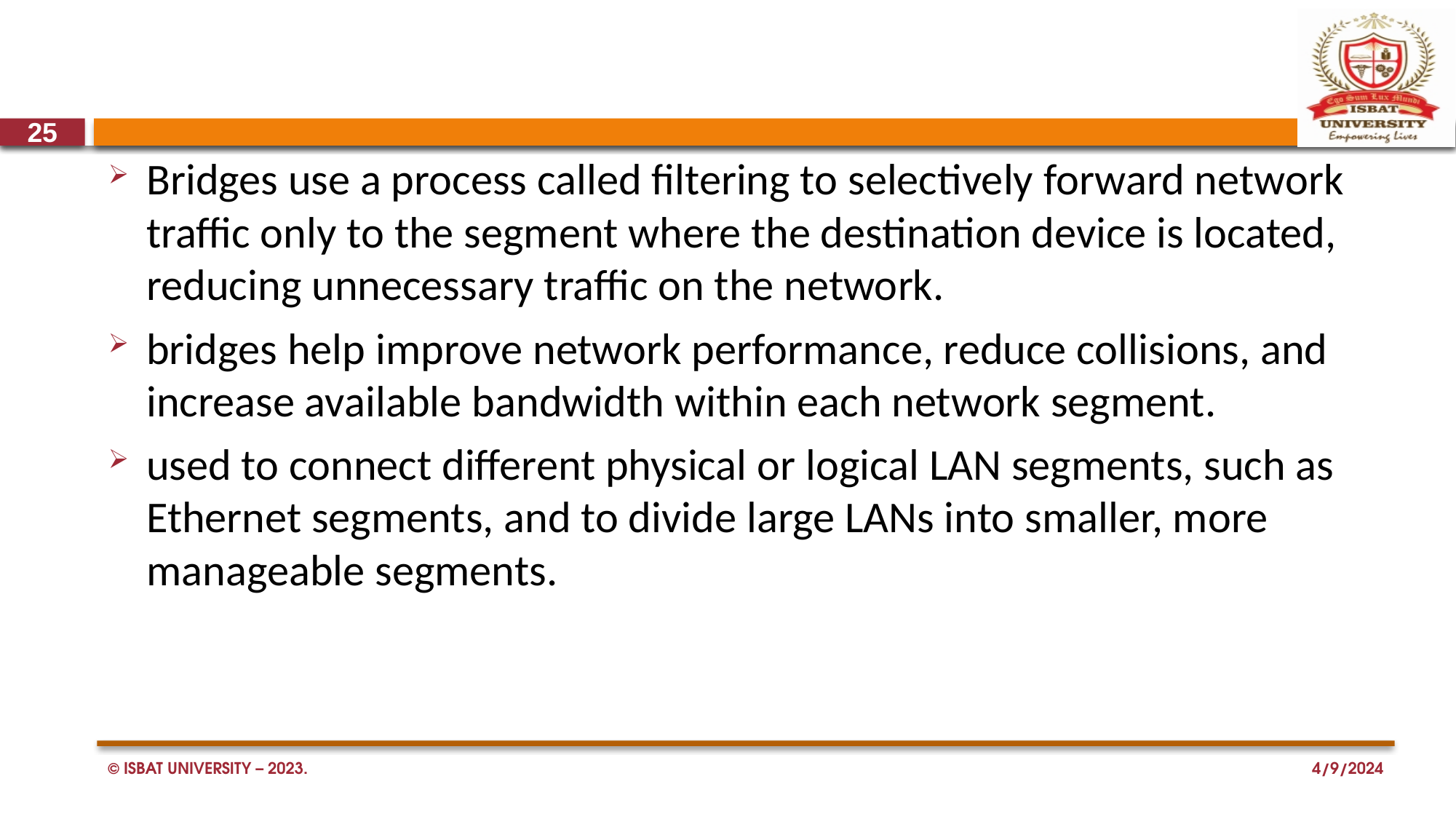

#
25
Bridges use a process called filtering to selectively forward network traffic only to the segment where the destination device is located, reducing unnecessary traffic on the network.
bridges help improve network performance, reduce collisions, and increase available bandwidth within each network segment.
used to connect different physical or logical LAN segments, such as Ethernet segments, and to divide large LANs into smaller, more manageable segments.